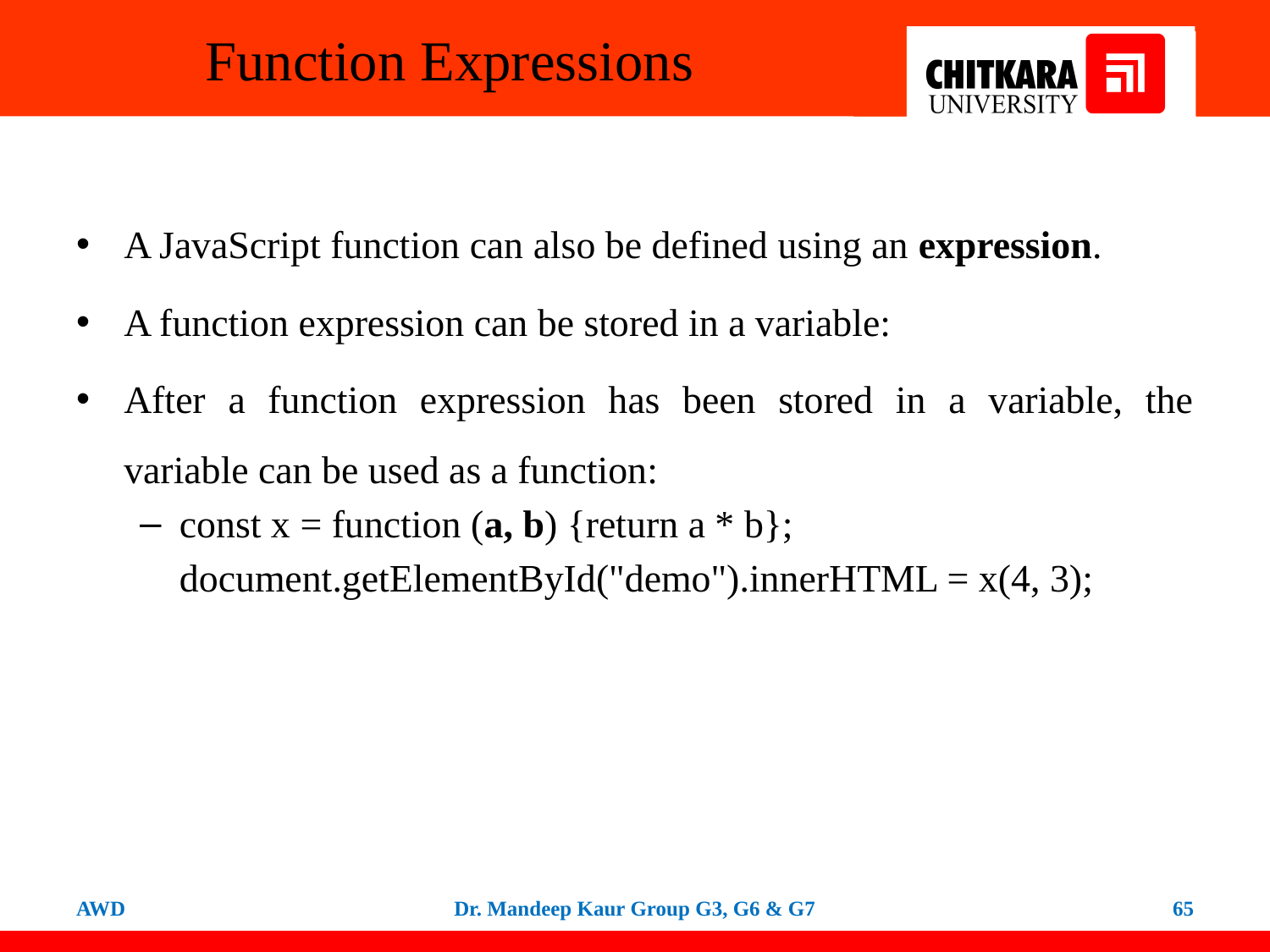

# Function Expressions
A JavaScript function can also be defined using an expression.
A function expression can be stored in a variable:
After a function expression has been stored in a variable, the variable can be used as a function:
const x = function (a, b) {return a * b};
	document.getElementById("demo").innerHTML = x(4, 3);

AWD
Dr. Mandeep Kaur Group G3, G6 & G7
65